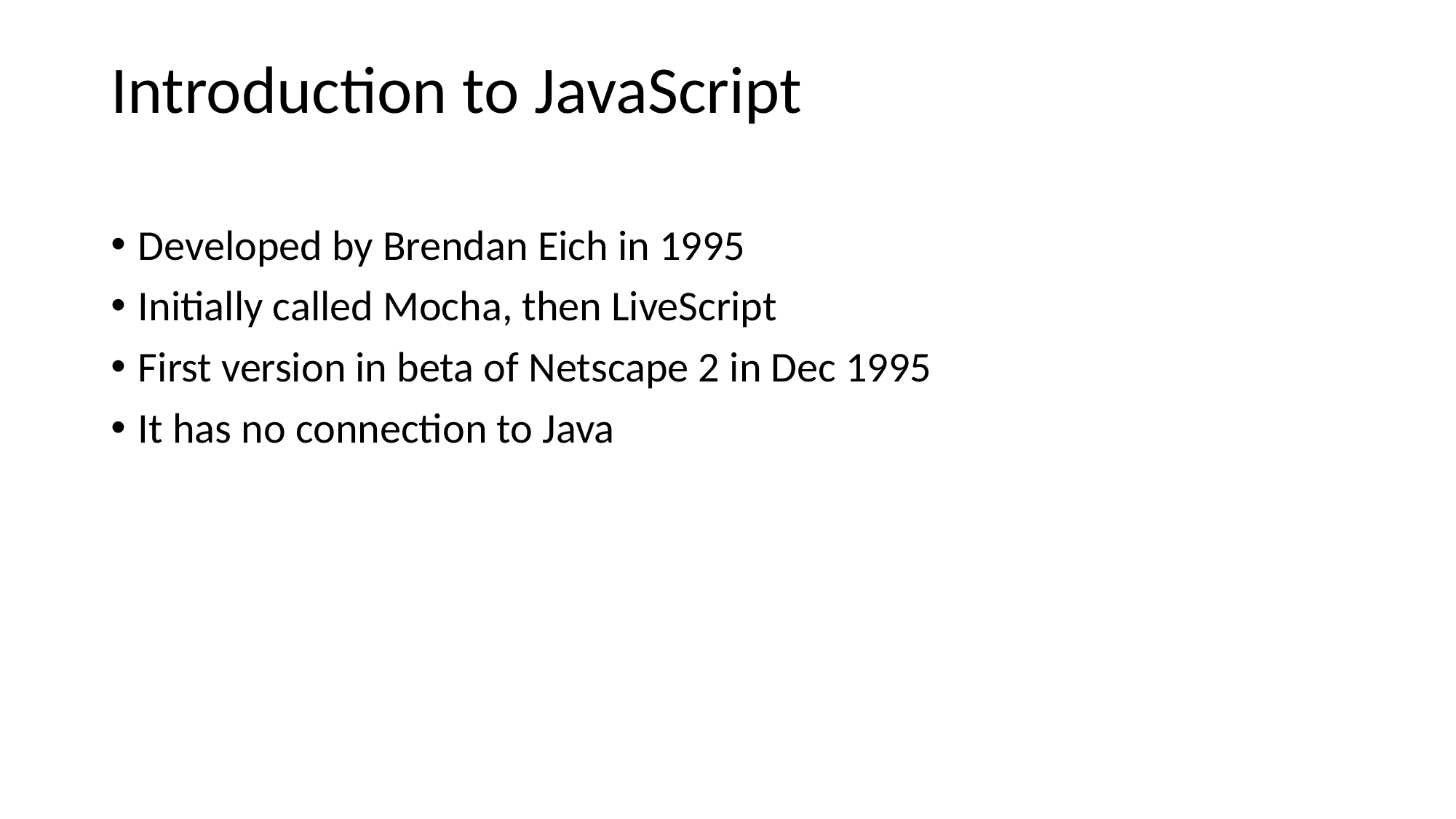

# Introduction to JavaScript
Developed by Brendan Eich in 1995
Initially called Mocha, then LiveScript
First version in beta of Netscape 2 in Dec 1995
It has no connection to Java